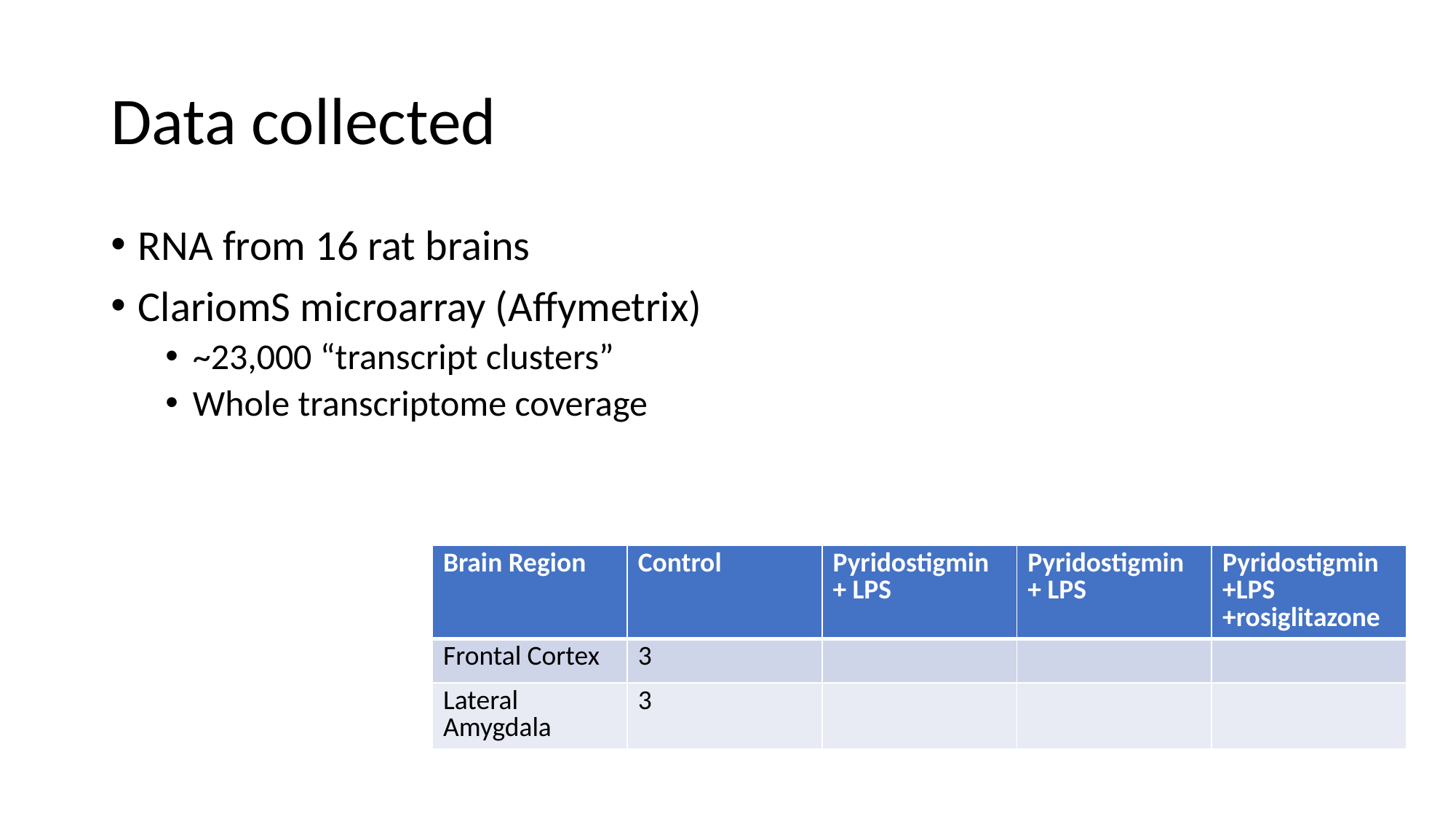

# Data collected
RNA from 16 rat brains
ClariomS microarray (Affymetrix)
~23,000 “transcript clusters”
Whole transcriptome coverage
| Brain Region | Control | Pyridostigmin + LPS | Pyridostigmin + LPS | Pyridostigmin +LPS +rosiglitazone |
| --- | --- | --- | --- | --- |
| Frontal Cortex | 3 |  |  |  |
| Lateral Amygdala | 3 |  |  |  |